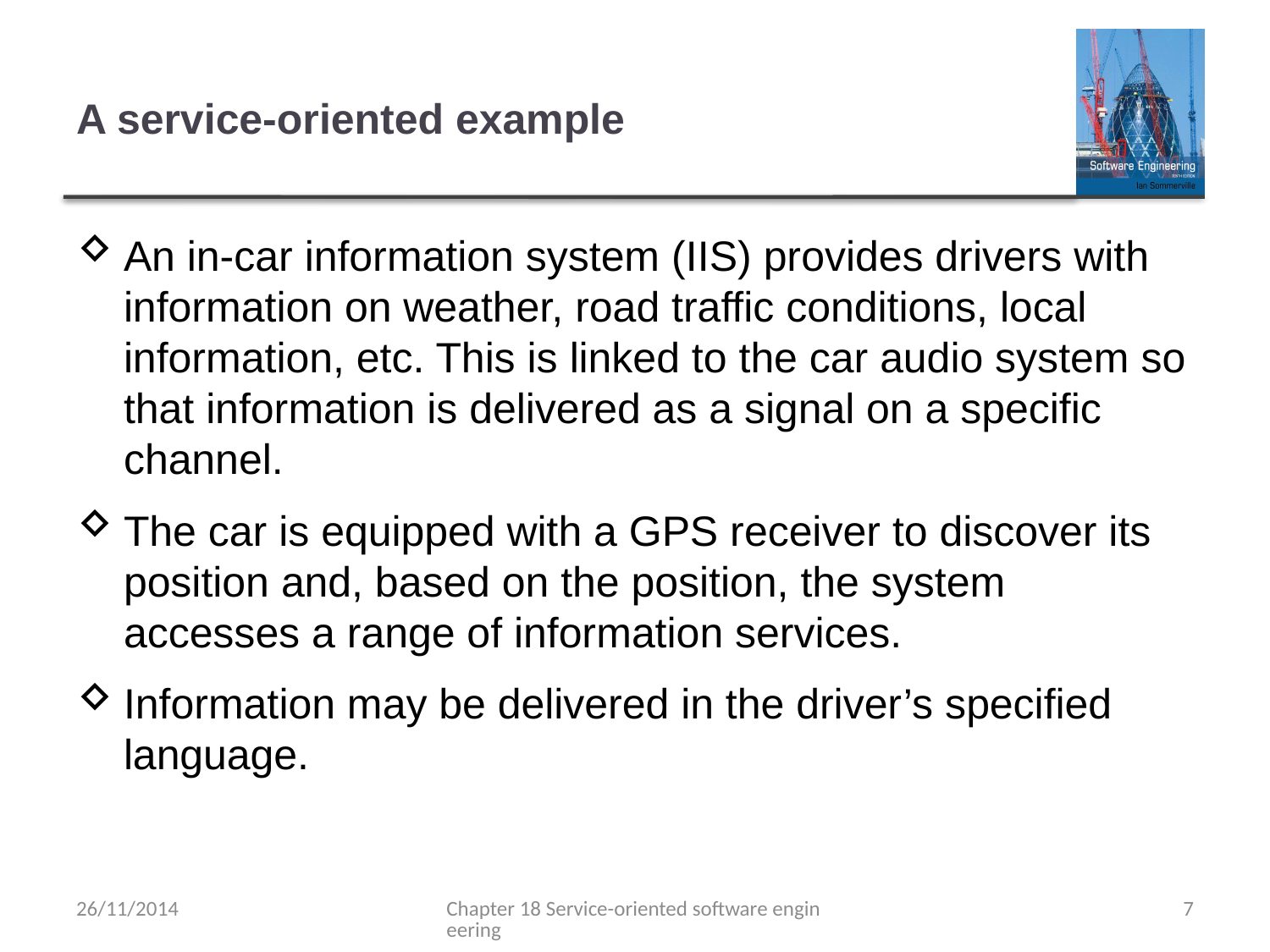

# A service-oriented example
An in-car information system (IIS) provides drivers with information on weather, road traffic conditions, local information, etc. This is linked to the car audio system so that information is delivered as a signal on a specific channel.
The car is equipped with a GPS receiver to discover its position and, based on the position, the system accesses a range of information services.
Information may be delivered in the driver’s specified language.
26/11/2014
Chapter 18 Service-oriented software engineering
7